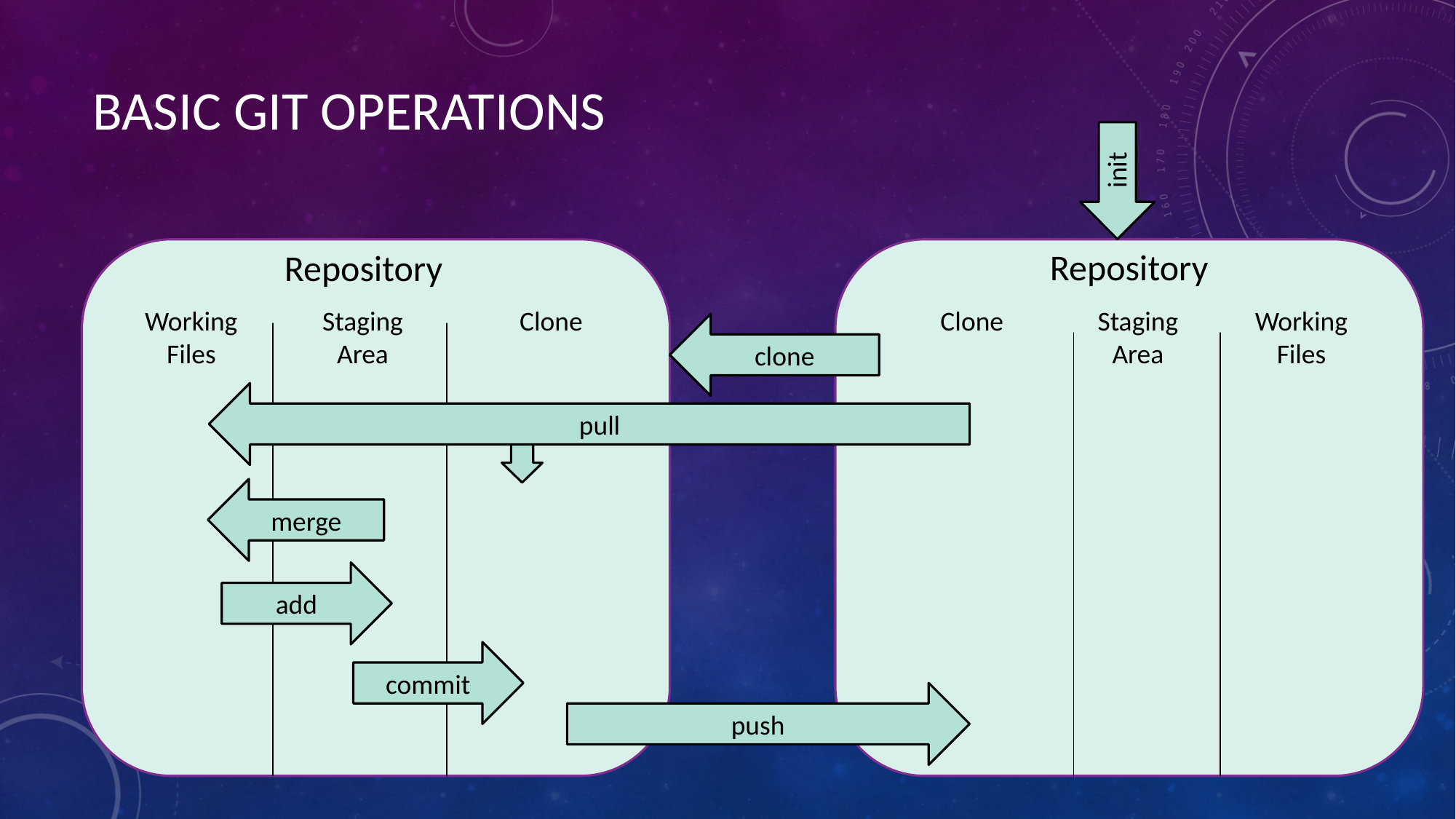

# Basic Git Operations

init
Repository

Repository
Working Files
Staging Area
Clone
Clone
Staging Area
Working Files
clone
pull

merge
add
commit
push